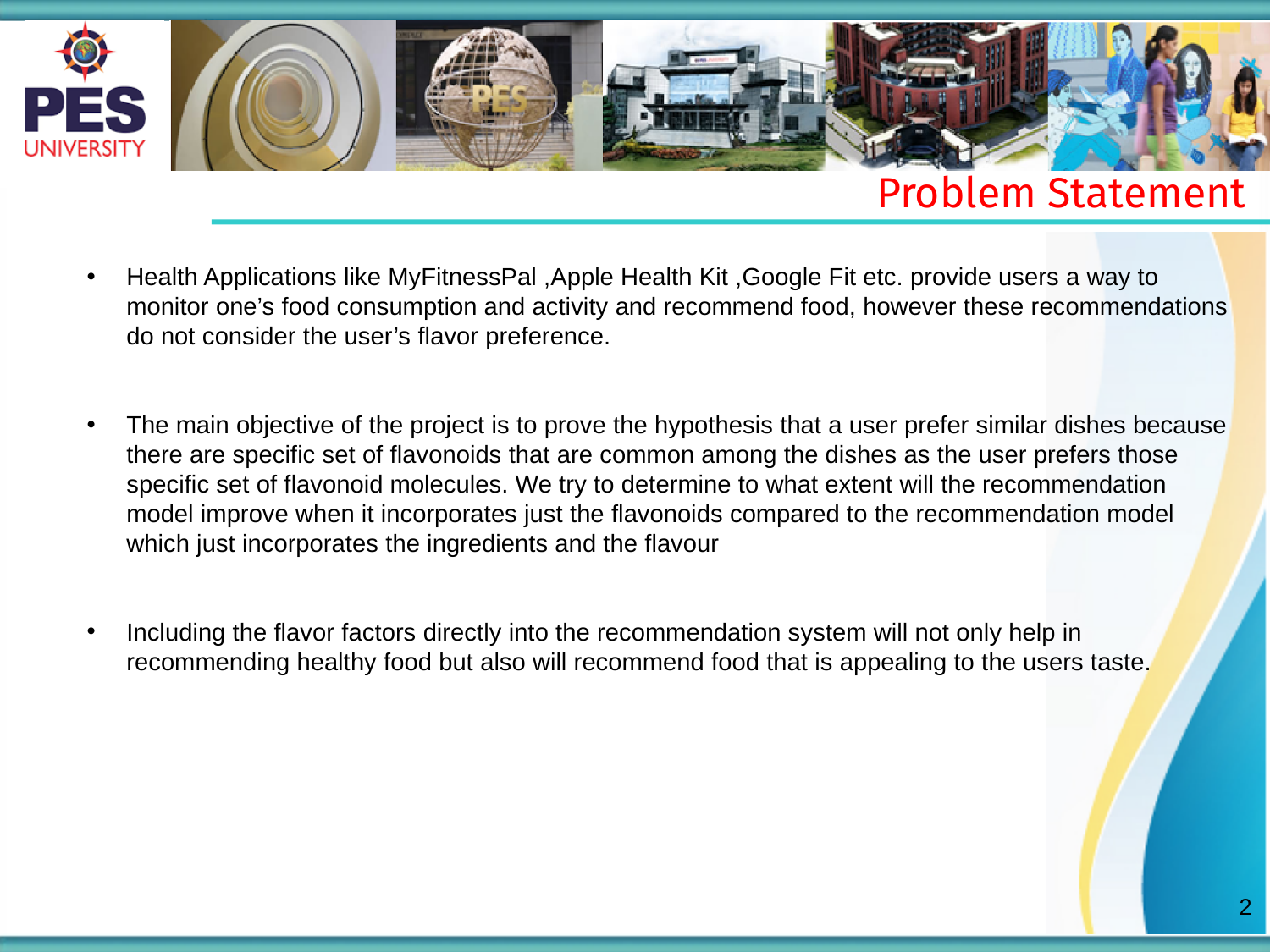

Problem Statement

Health Applications like MyFitnessPal ,Apple Health Kit ,Google Fit etc. provide users a way to monitor one’s food consumption and activity and recommend food, however these recommendations do not consider the user’s flavor preference.

The main objective of the project is to prove the hypothesis that a user prefer similar dishes because there are specific set of flavonoids that are common among the dishes as the user prefers those specific set of flavonoid molecules. We try to determine to what extent will the recommendation model improve when it incorporates just the flavonoids compared to the recommendation model which just incorporates the ingredients and the flavour

Including the flavor factors directly into the recommendation system will not only help in recommending healthy food but also will recommend food that is appealing to the users taste.

2